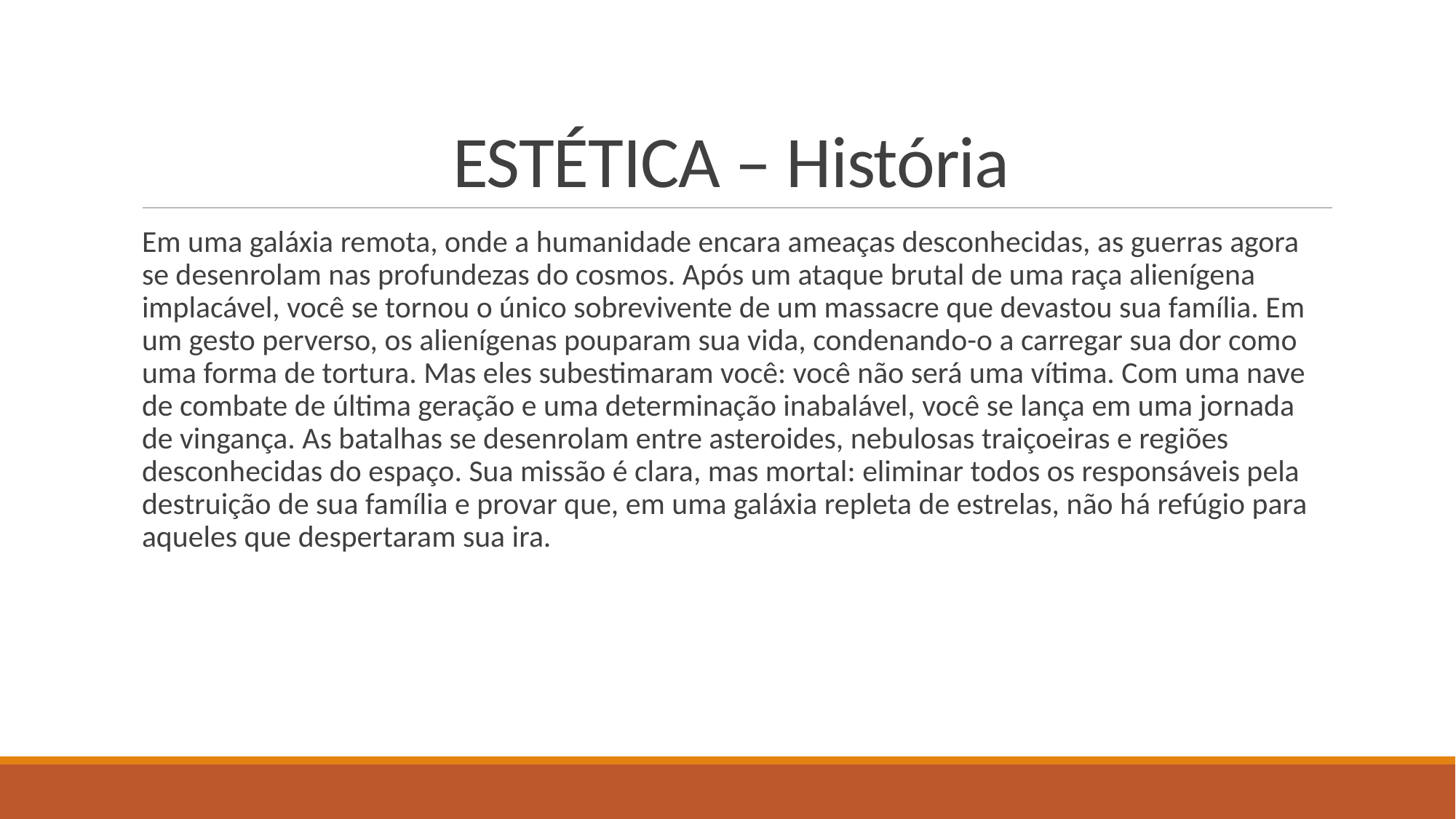

# ESTÉTICA – História
Em uma galáxia remota, onde a humanidade encara ameaças desconhecidas, as guerras agora se desenrolam nas profundezas do cosmos. Após um ataque brutal de uma raça alienígena implacável, você se tornou o único sobrevivente de um massacre que devastou sua família. Em um gesto perverso, os alienígenas pouparam sua vida, condenando-o a carregar sua dor como uma forma de tortura. Mas eles subestimaram você: você não será uma vítima. Com uma nave de combate de última geração e uma determinação inabalável, você se lança em uma jornada de vingança. As batalhas se desenrolam entre asteroides, nebulosas traiçoeiras e regiões desconhecidas do espaço. Sua missão é clara, mas mortal: eliminar todos os responsáveis pela destruição de sua família e provar que, em uma galáxia repleta de estrelas, não há refúgio para aqueles que despertaram sua ira.